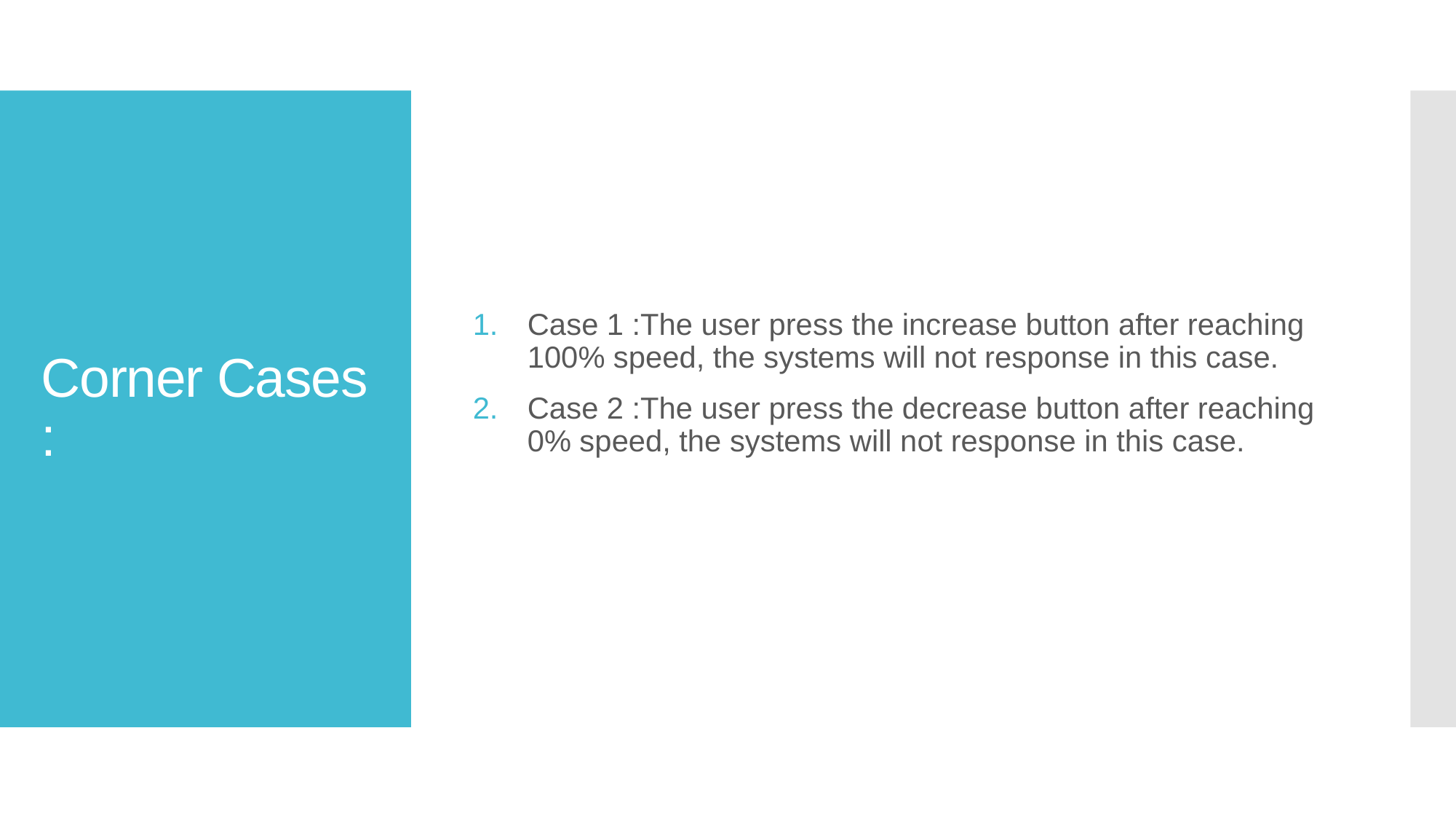

Case 1 :The user press the increase button after reaching 100% speed, the systems will not response in this case.
Case 2 :The user press the decrease button after reaching 0% speed, the systems will not response in this case.

# Corner Cases :